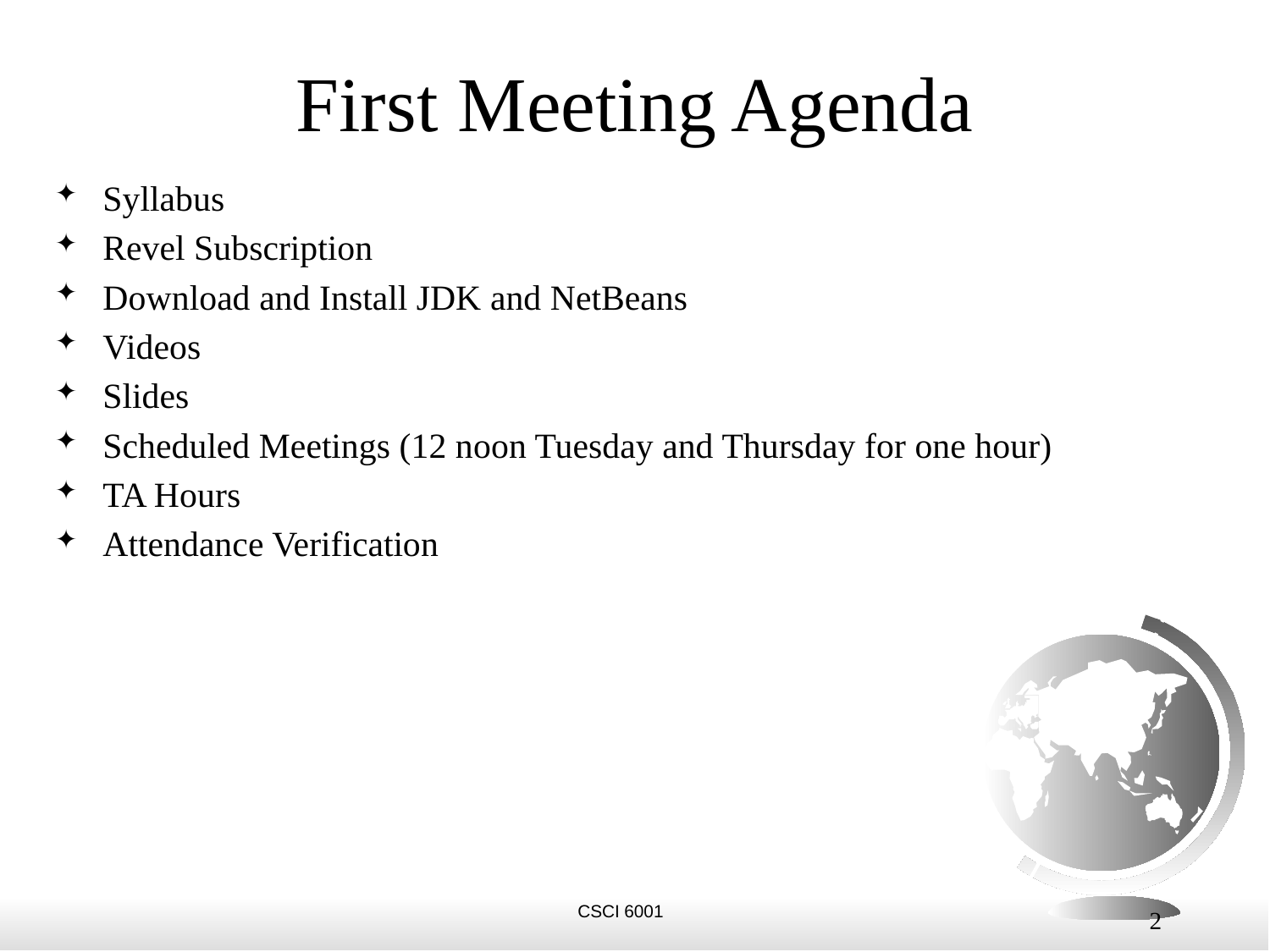

# First Meeting Agenda
Syllabus
Revel Subscription
Download and Install JDK and NetBeans
Videos
Slides
Scheduled Meetings (12 noon Tuesday and Thursday for one hour)
TA Hours
Attendance Verification
2